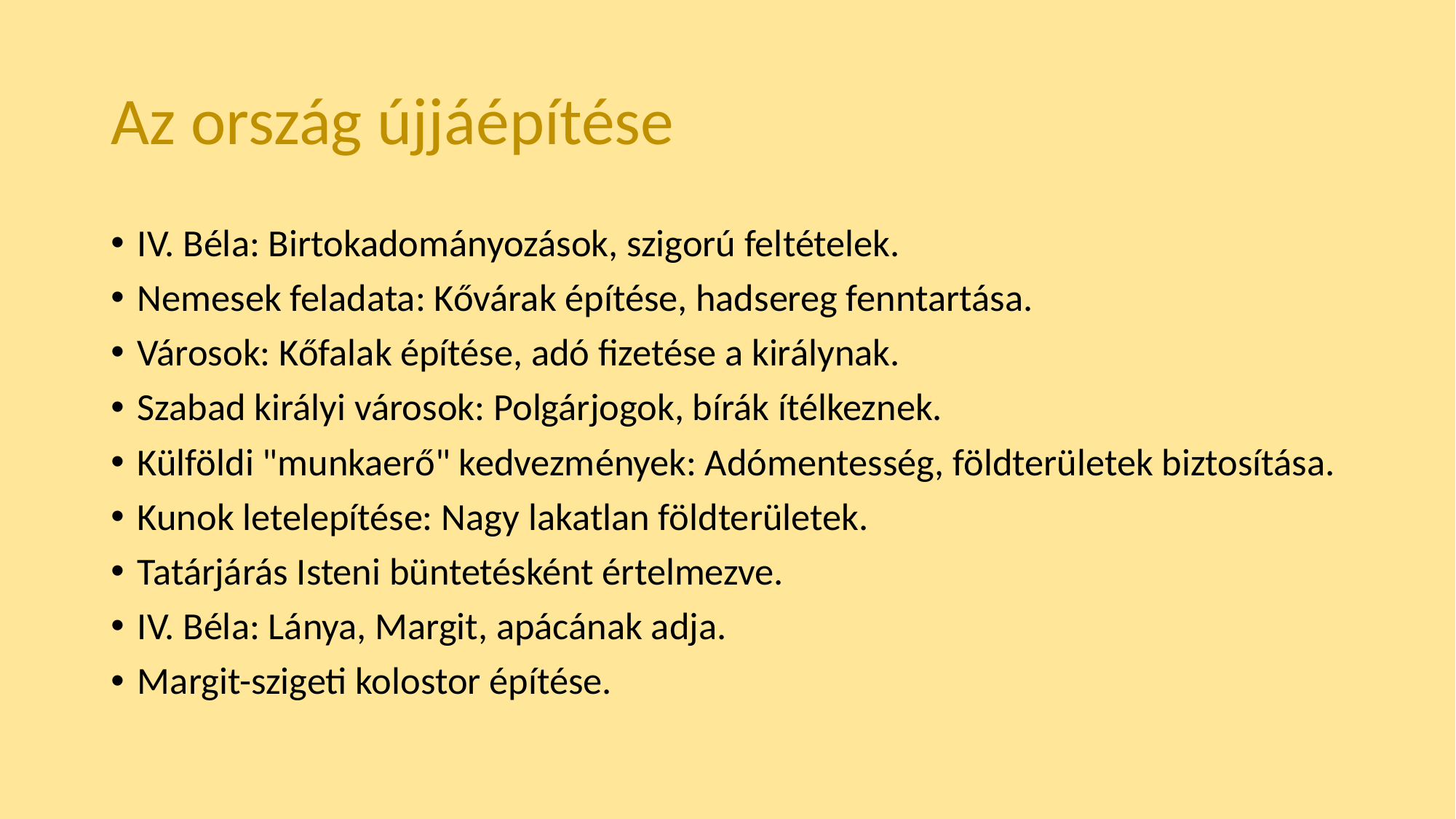

# Az ország újjáépítése
IV. Béla: Birtokadományozások, szigorú feltételek.
Nemesek feladata: Kővárak építése, hadsereg fenntartása.
Városok: Kőfalak építése, adó fizetése a királynak.
Szabad királyi városok: Polgárjogok, bírák ítélkeznek.
Külföldi "munkaerő" kedvezmények: Adómentesség, földterületek biztosítása.
Kunok letelepítése: Nagy lakatlan földterületek.
Tatárjárás Isteni büntetésként értelmezve.
IV. Béla: Lánya, Margit, apácának adja.
Margit-szigeti kolostor építése.